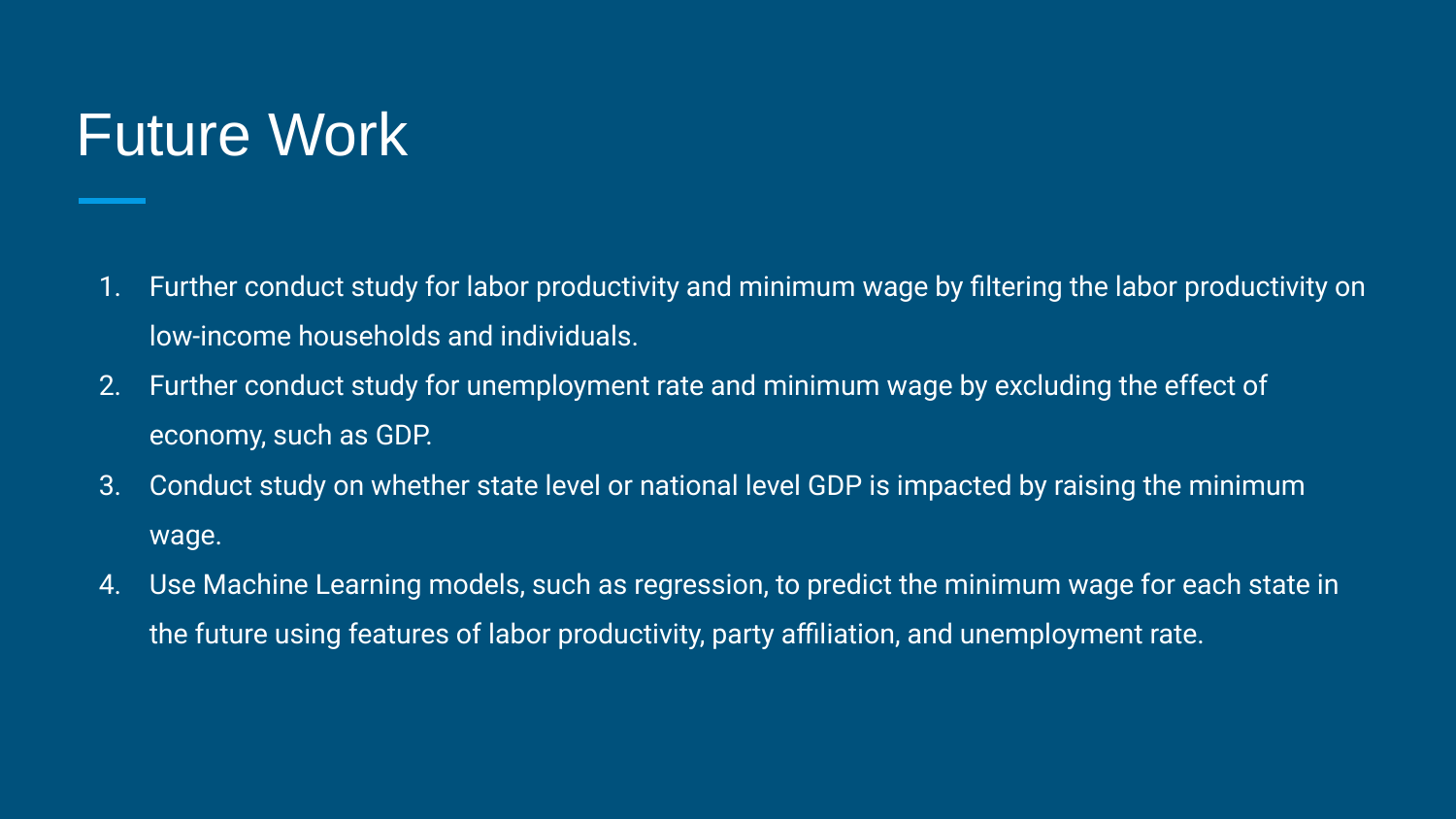

# Future Work
Further conduct study for labor productivity and minimum wage by filtering the labor productivity on low-income households and individuals.
Further conduct study for unemployment rate and minimum wage by excluding the effect of economy, such as GDP.
Conduct study on whether state level or national level GDP is impacted by raising the minimum wage.
Use Machine Learning models, such as regression, to predict the minimum wage for each state in the future using features of labor productivity, party affiliation, and unemployment rate.